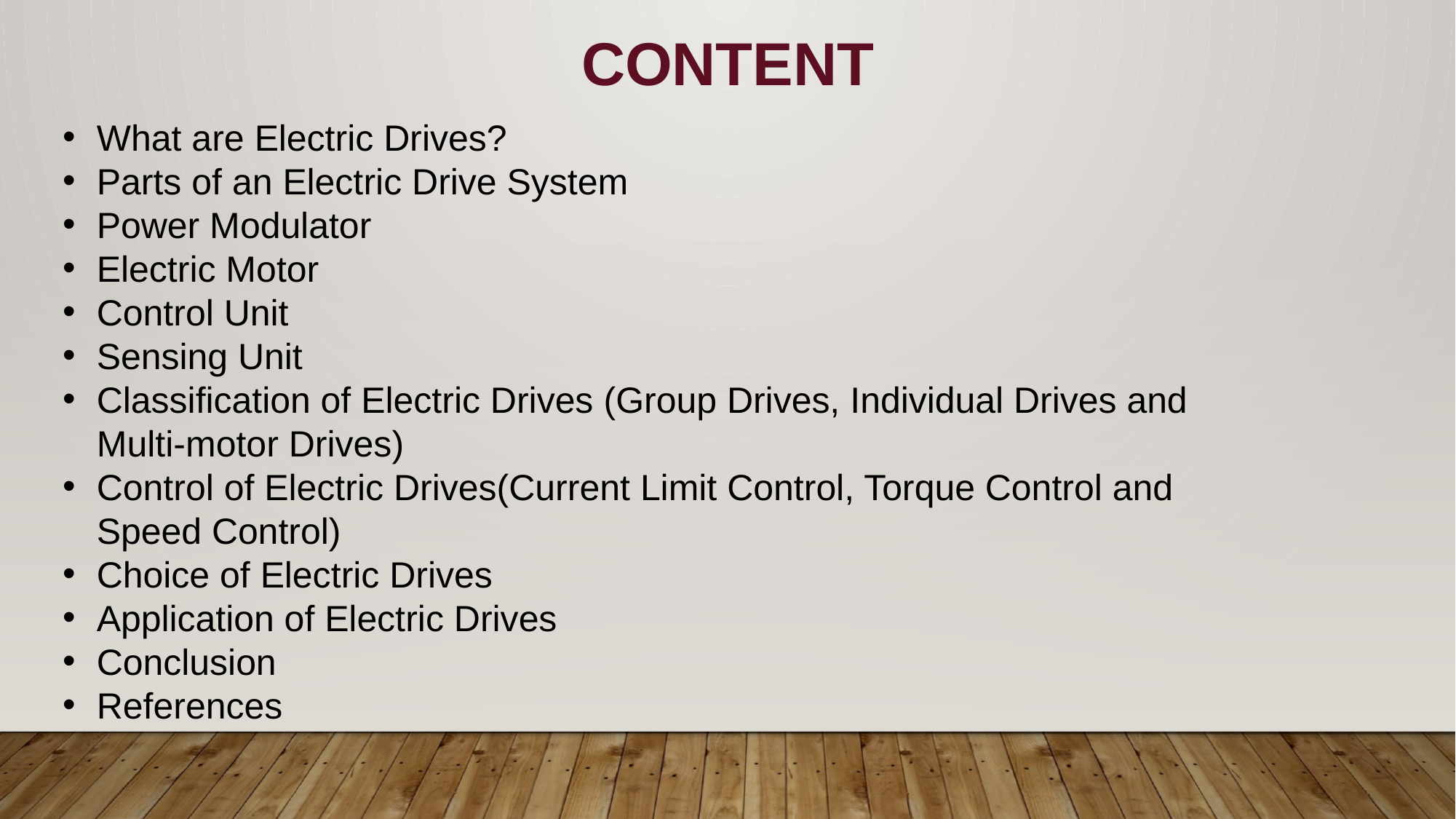

CONTENT
What are Electric Drives?
Parts of an Electric Drive System
Power Modulator
Electric Motor
Control Unit
Sensing Unit
Classification of Electric Drives (Group Drives, Individual Drives and Multi-motor Drives)
Control of Electric Drives(Current Limit Control, Torque Control and Speed Control)
Choice of Electric Drives
Application of Electric Drives
Conclusion
References